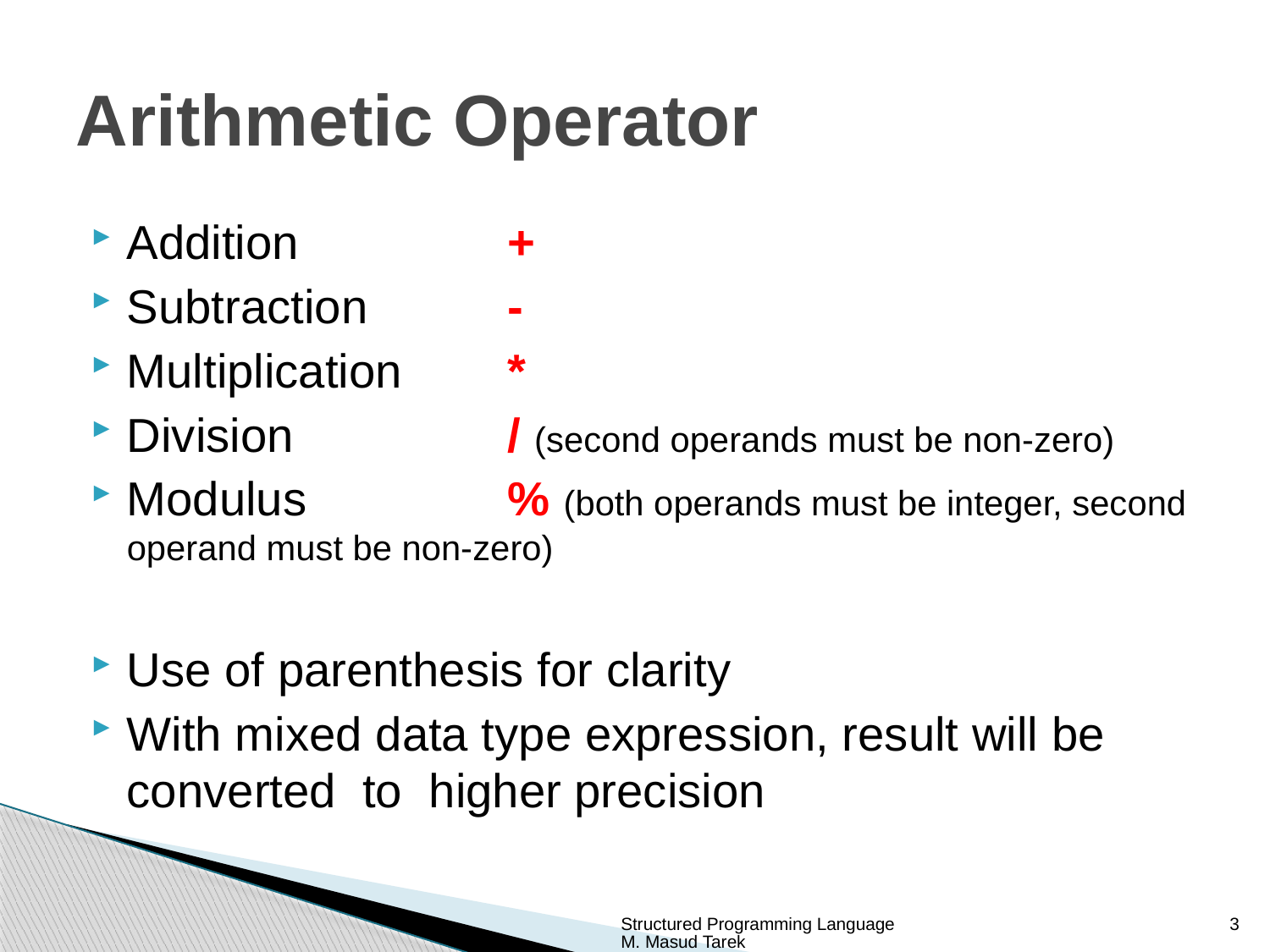

# Arithmetic Operator
Addition		+
Subtraction 	-
Multiplication	*
Division		/ (second operands must be non-zero)
Modulus		% (both operands must be integer, second operand must be non-zero)

Use of parenthesis for clarity
With mixed data type expression, result will be converted  to  higher precision
Structured Programming Language     M. Masud Tarek
3